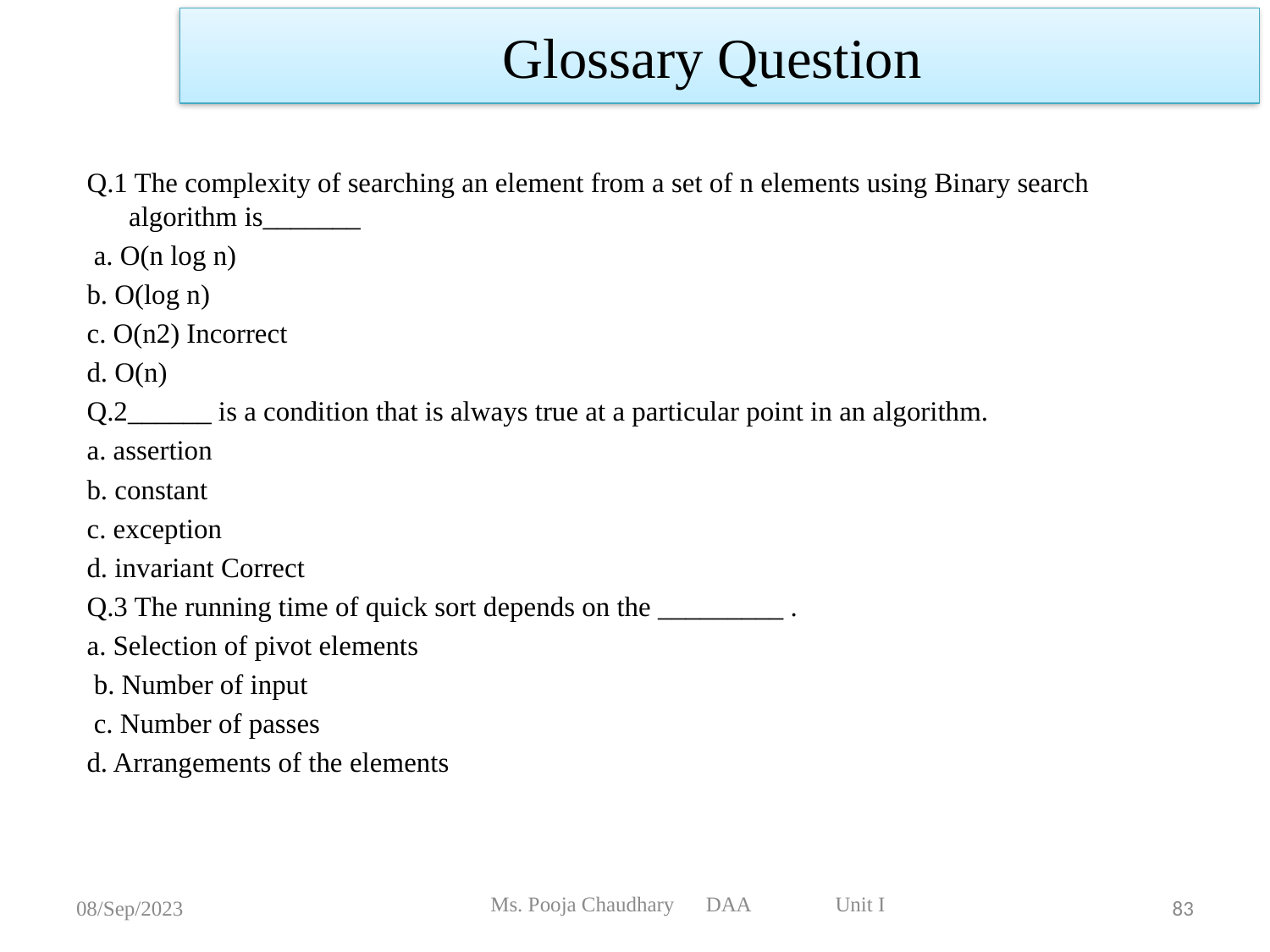

Glossary Question
Q.1 The complexity of searching an element from a set of n elements using Binary search algorithm is_______
 a. O(n log n)
b. O(log n)
c. O(n2) Incorrect
d. O(n)
Q.2______ is a condition that is always true at a particular point in an algorithm.
a. assertion
b. constant
c. exception
d. invariant Correct
Q.3 The running time of quick sort depends on the _________ .
a. Selection of pivot elements
 b. Number of input
 c. Number of passes
d. Arrangements of the elements

Ms. Pooja Chaudhary      DAA                Unit I
08/Sep/2023
83